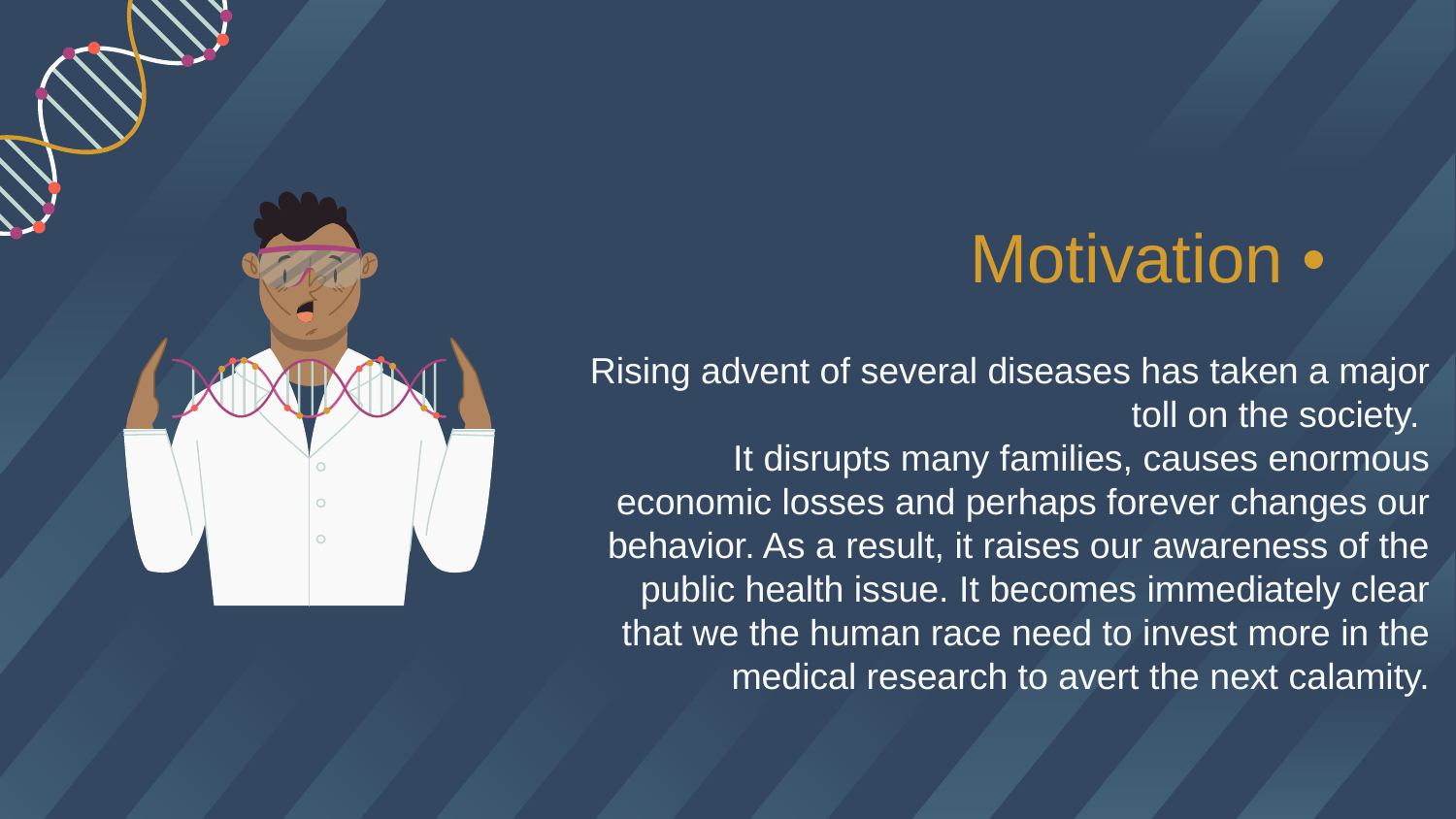

# Motivation •
Rising advent of several diseases has taken a major toll on the society.
It disrupts many families, causes enormous economic losses and perhaps forever changes our behavior. As a result, it raises our awareness of the public health issue. It becomes immediately clear that we the human race need to invest more in the medical research to avert the next calamity.